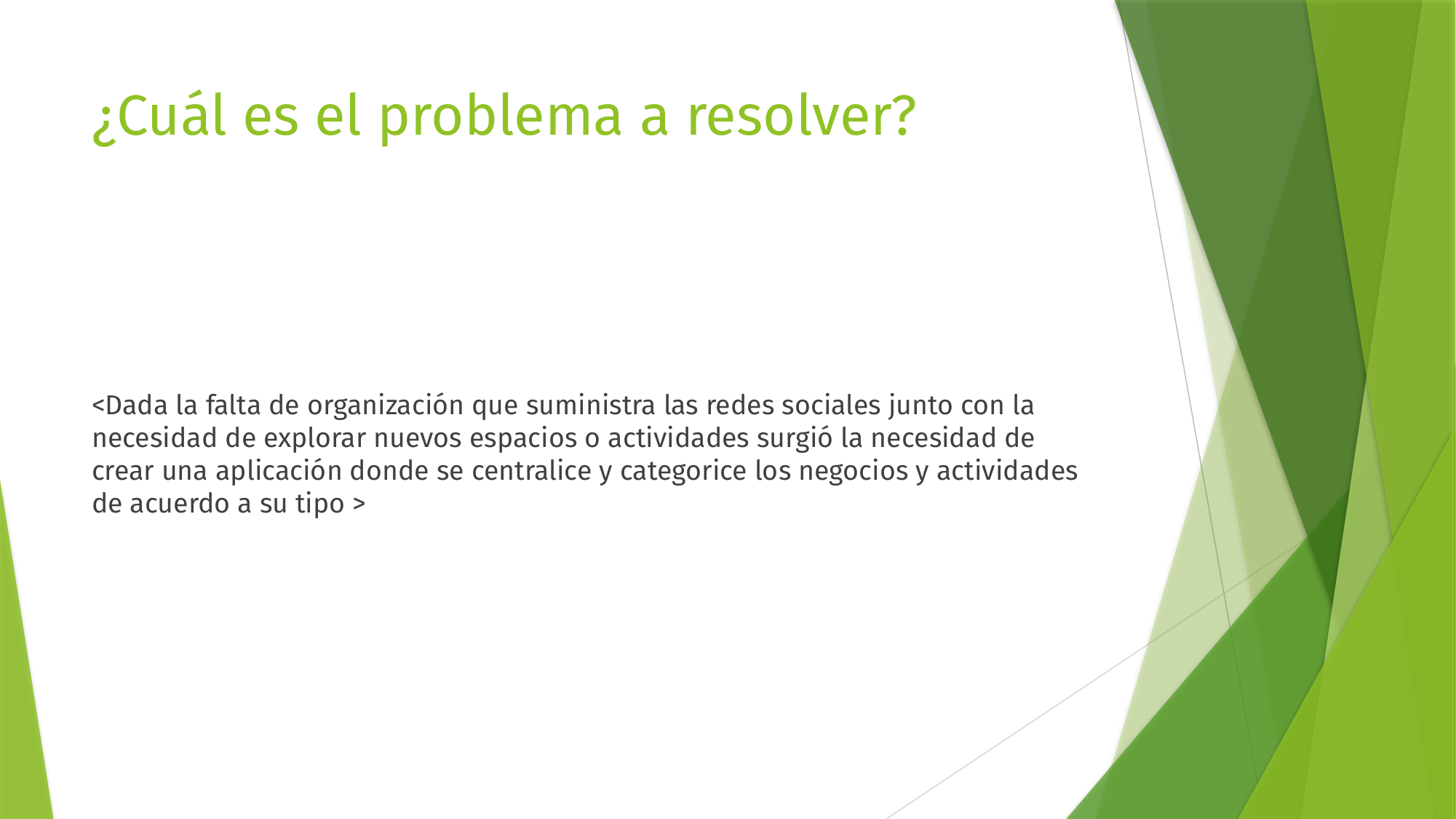

# ¿Cuál es el problema a resolver?
<Dada la falta de organización que suministra las redes sociales junto con la necesidad de explorar nuevos espacios o actividades surgió la necesidad de crear una aplicación donde se centralice y categorice los negocios y actividades de acuerdo a su tipo >